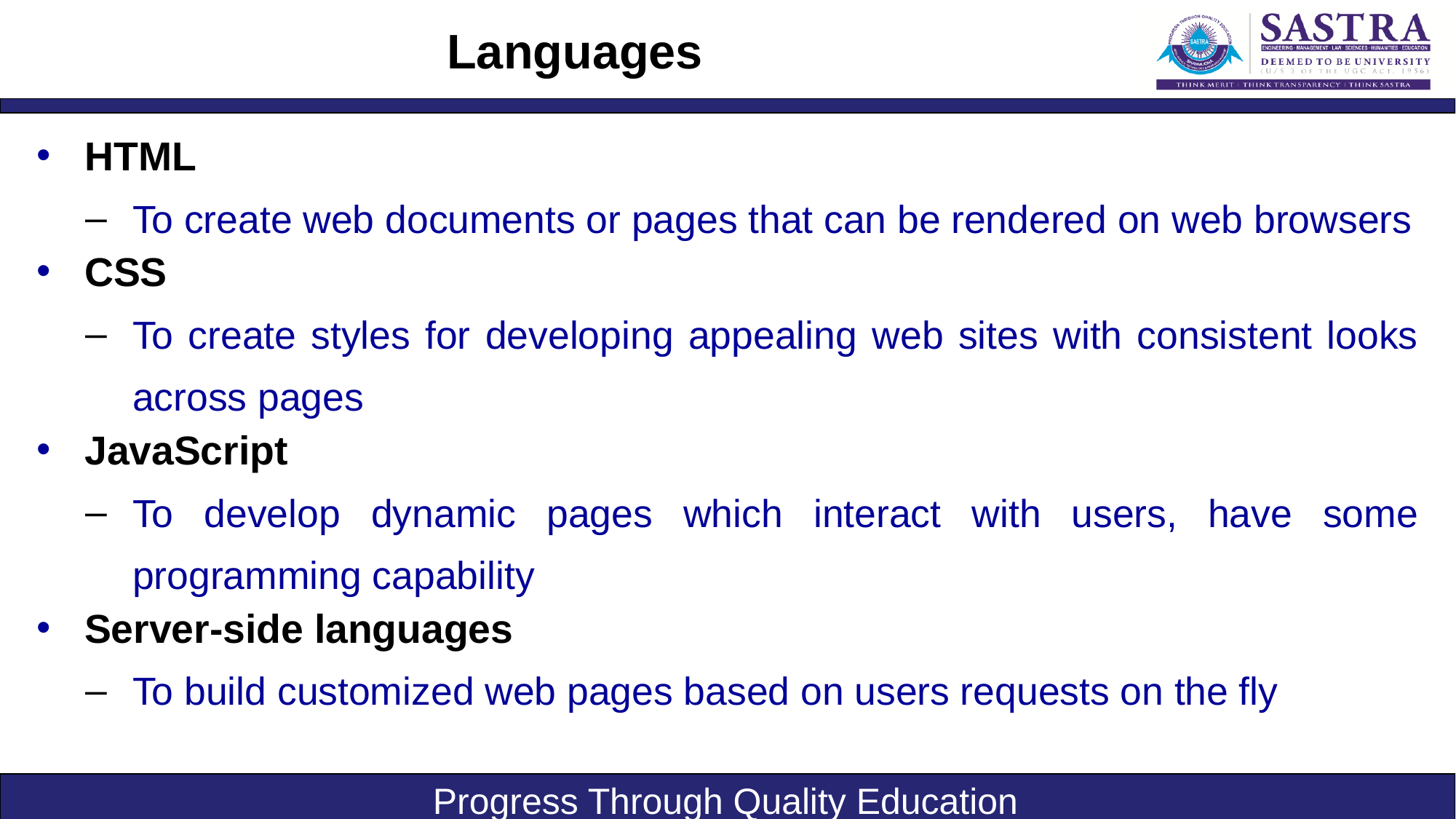

# Languages
HTML
To create web documents or pages that can be rendered on web browsers
CSS
To create styles for developing appealing web sites with consistent looks across pages
JavaScript
To develop dynamic pages which interact with users, have some programming capability
Server-side languages
To build customized web pages based on users requests on the fly